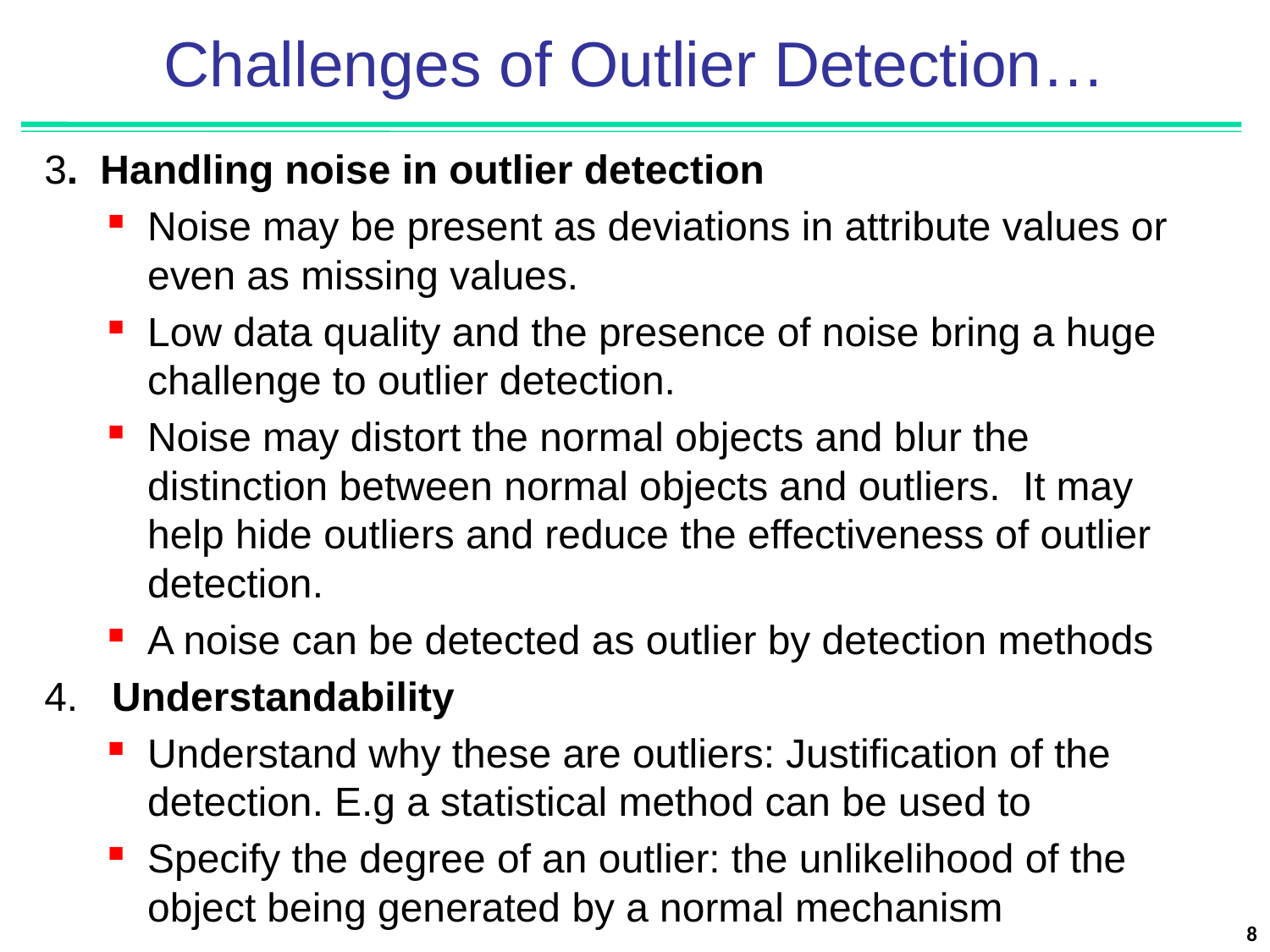

Challenges of Outlier Detection…
3.  Handling noise in outlier detection
Noise may be present as deviations in attribute values or even as missing values.
Low data quality and the presence of noise bring a huge challenge to outlier detection.
Noise may distort the normal objects and blur the distinction between normal objects and outliers.  It may help hide outliers and reduce the effectiveness of outlier detection.
A noise can be detected as outlier by detection methods
4.   Understandability
Understand why these are outliers: Justification of the detection. E.g a statistical method can be used to
Specify the degree of an outlier: the unlikelihood of the object being generated by a normal mechanism
8